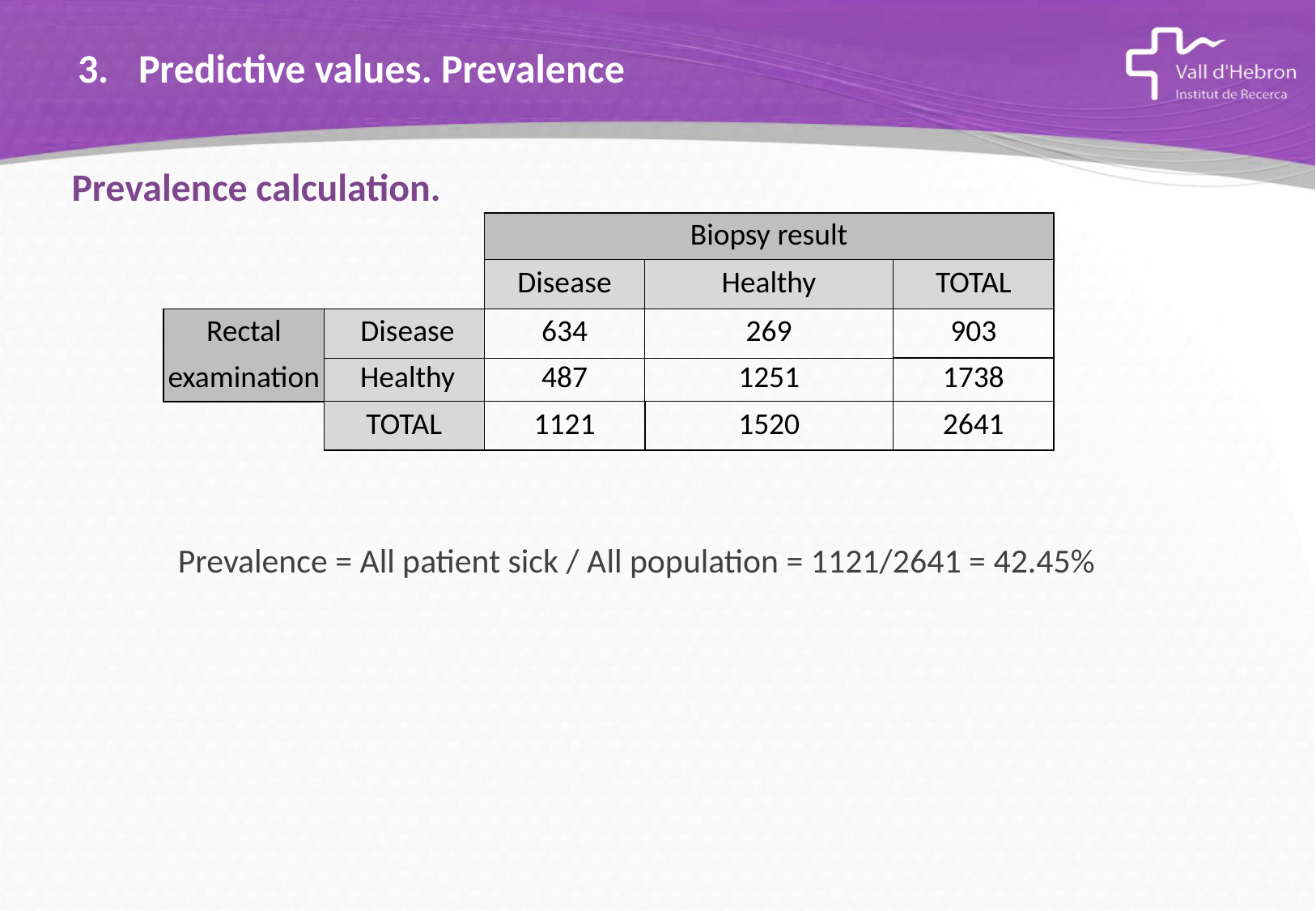

# Predictive values. Prevalence
Prevalence calculation.
|  |  | Biopsy result |  |  |
| --- | --- | --- | --- | --- |
|  |  | Disease | Healthy | TOTAL |
| Rectal | Disease | 634 | 269 | 903 |
| examination | Healthy | 487 | 1251 | 1738 |
|  | TOTAL | 1121 | 1520 | 2641 |
Prevalence = All patient sick / All population = 1121/2641 = 42.45%